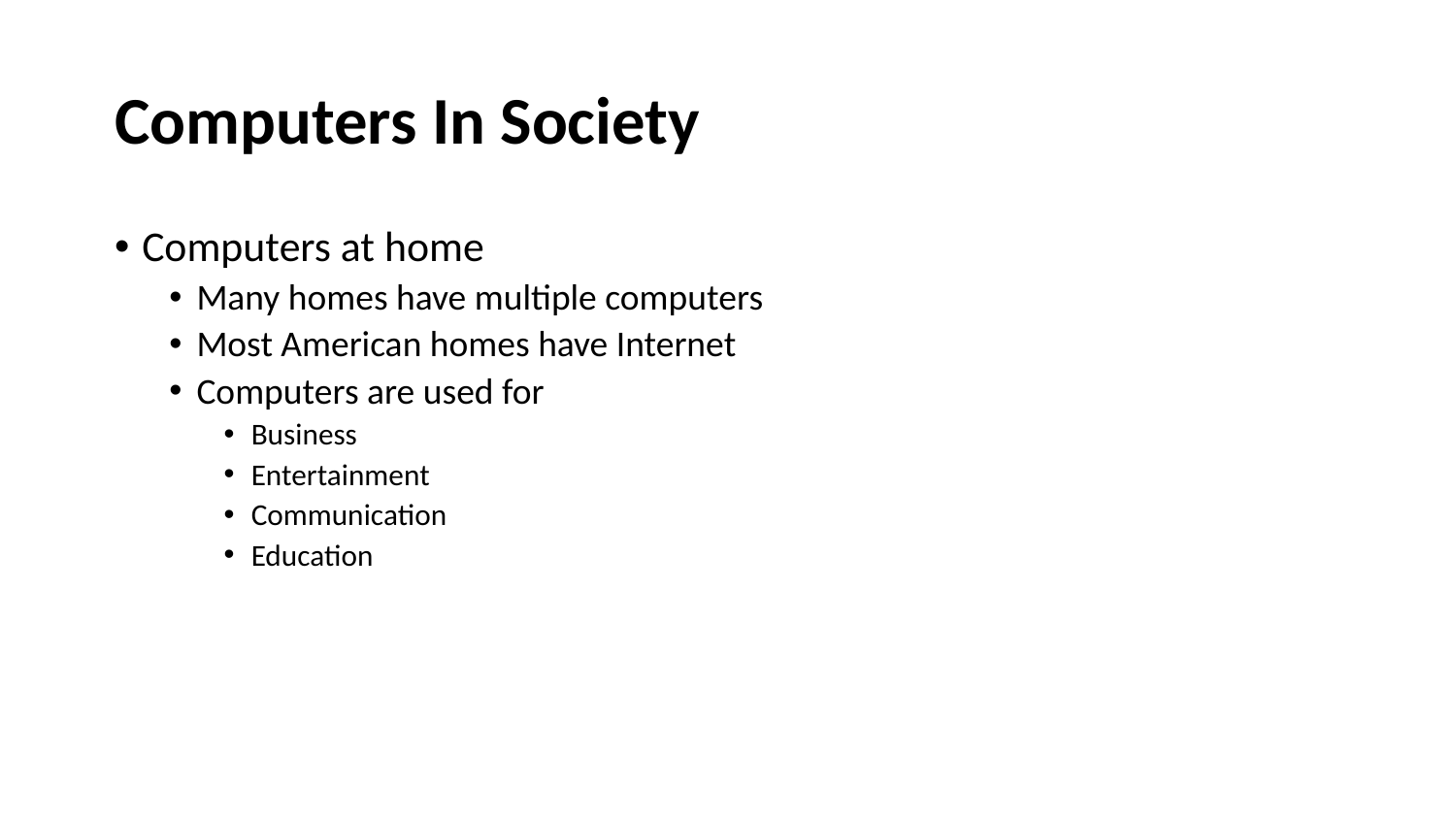

# Computers In Society
Computers at home
Many homes have multiple computers
Most American homes have Internet
Computers are used for
Business
Entertainment
Communication
Education